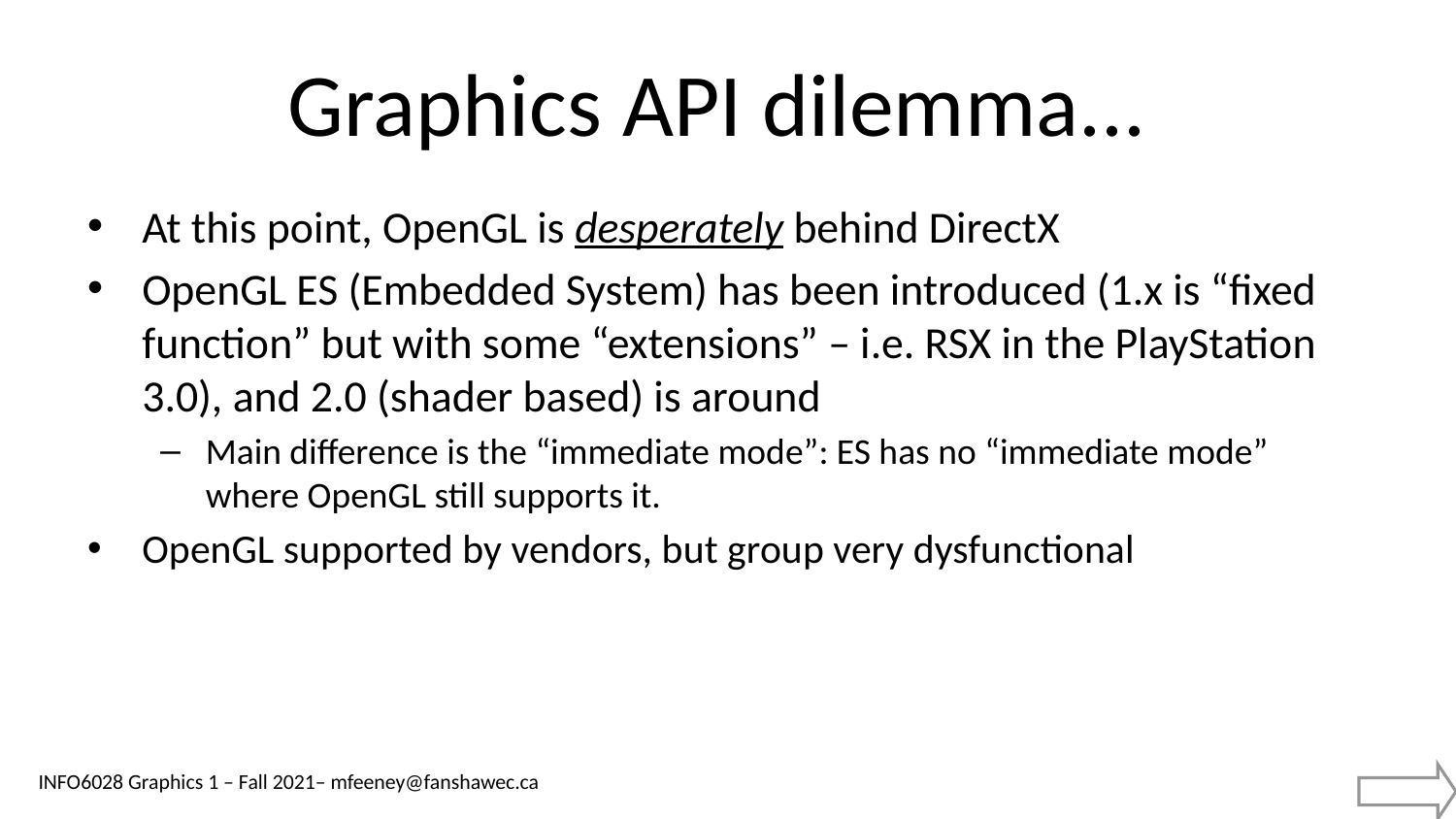

# Graphics API dilemma...
At this point, OpenGL is desperately behind DirectX
OpenGL ES (Embedded System) has been introduced (1.x is “fixed function” but with some “extensions” – i.e. RSX in the PlayStation 3.0), and 2.0 (shader based) is around
Main difference is the “immediate mode”: ES has no “immediate mode” where OpenGL still supports it.
OpenGL supported by vendors, but group very dysfunctional